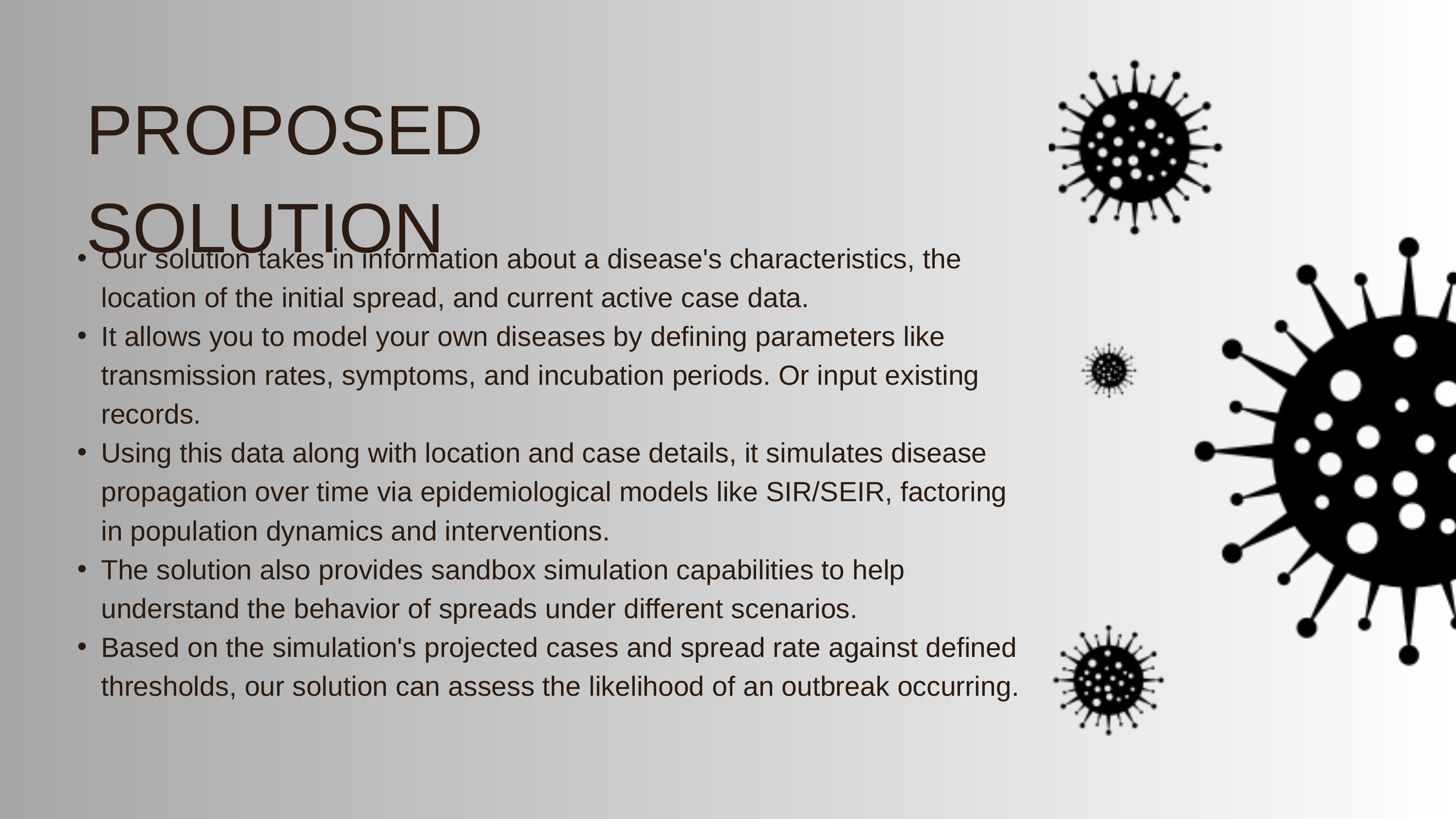

PROPOSED SOLUTION
Our solution takes in information about a disease's characteristics, the location of the initial spread, and current active case data.
It allows you to model your own diseases by defining parameters like transmission rates, symptoms, and incubation periods. Or input existing records.
Using this data along with location and case details, it simulates disease propagation over time via epidemiological models like SIR/SEIR, factoring in population dynamics and interventions.
The solution also provides sandbox simulation capabilities to help understand the behavior of spreads under different scenarios.
Based on the simulation's projected cases and spread rate against defined thresholds, our solution can assess the likelihood of an outbreak occurring.